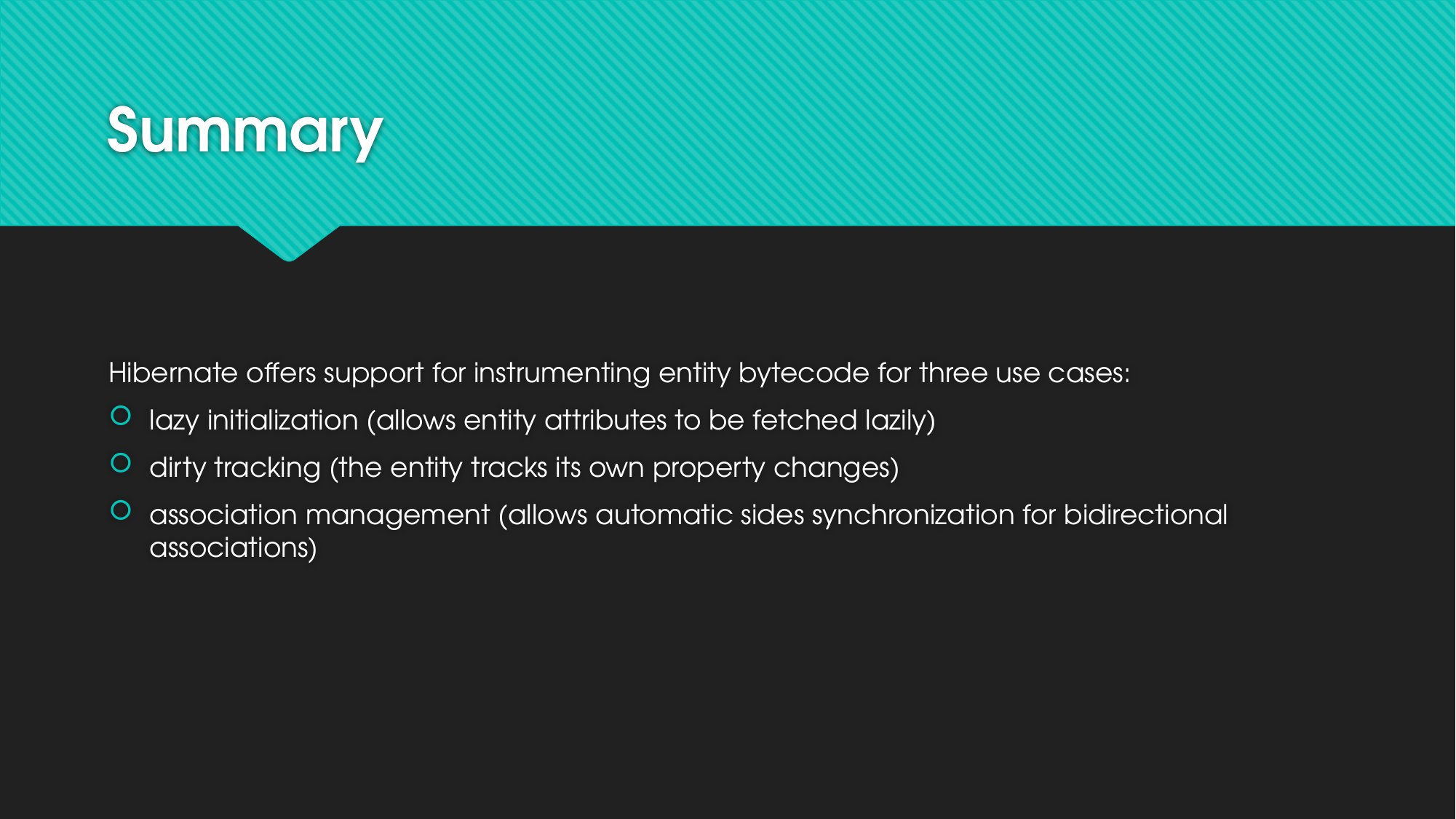

# Summary

Hibernate offers support for instrumenting entity bytecode for three use cases:
lazy initialization (allows entity attributes to be fetched lazily)
dirty tracking (the entity tracks its own property changes)
association management (allows automatic sides synchronization for bidirectional associations)